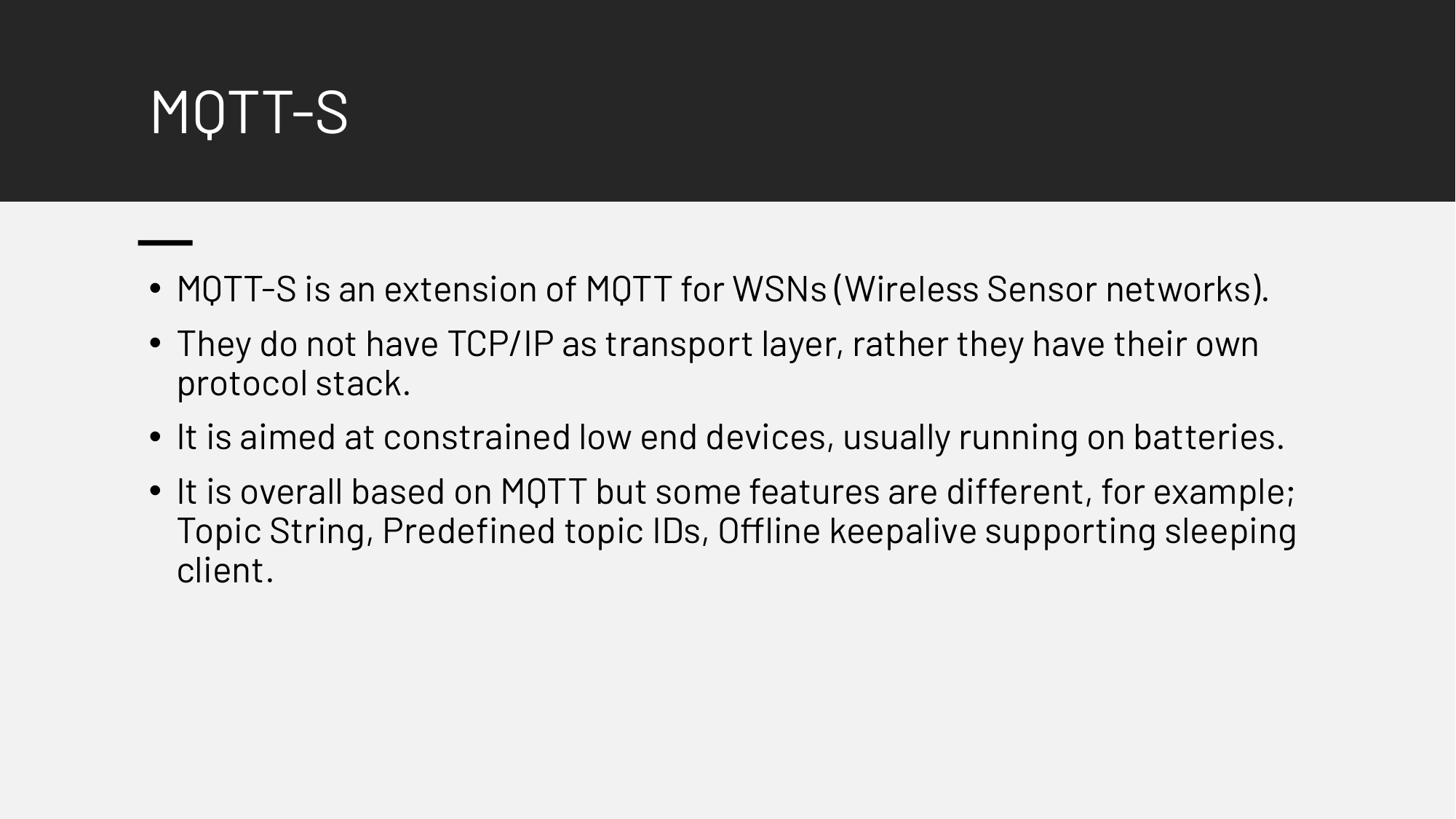

# MQTT-S

MQTT-S is an extension of MQTT for WSNs (Wireless Sensor networks).
They do not have TCP/IP as transport layer, rather they have their own protocol stack.
It is aimed at constrained low end devices, usually running on batteries.
It is overall based on MQTT but some features are different, for example; Topic String, Predefined topic IDs, Offline keepalive supporting sleeping client.